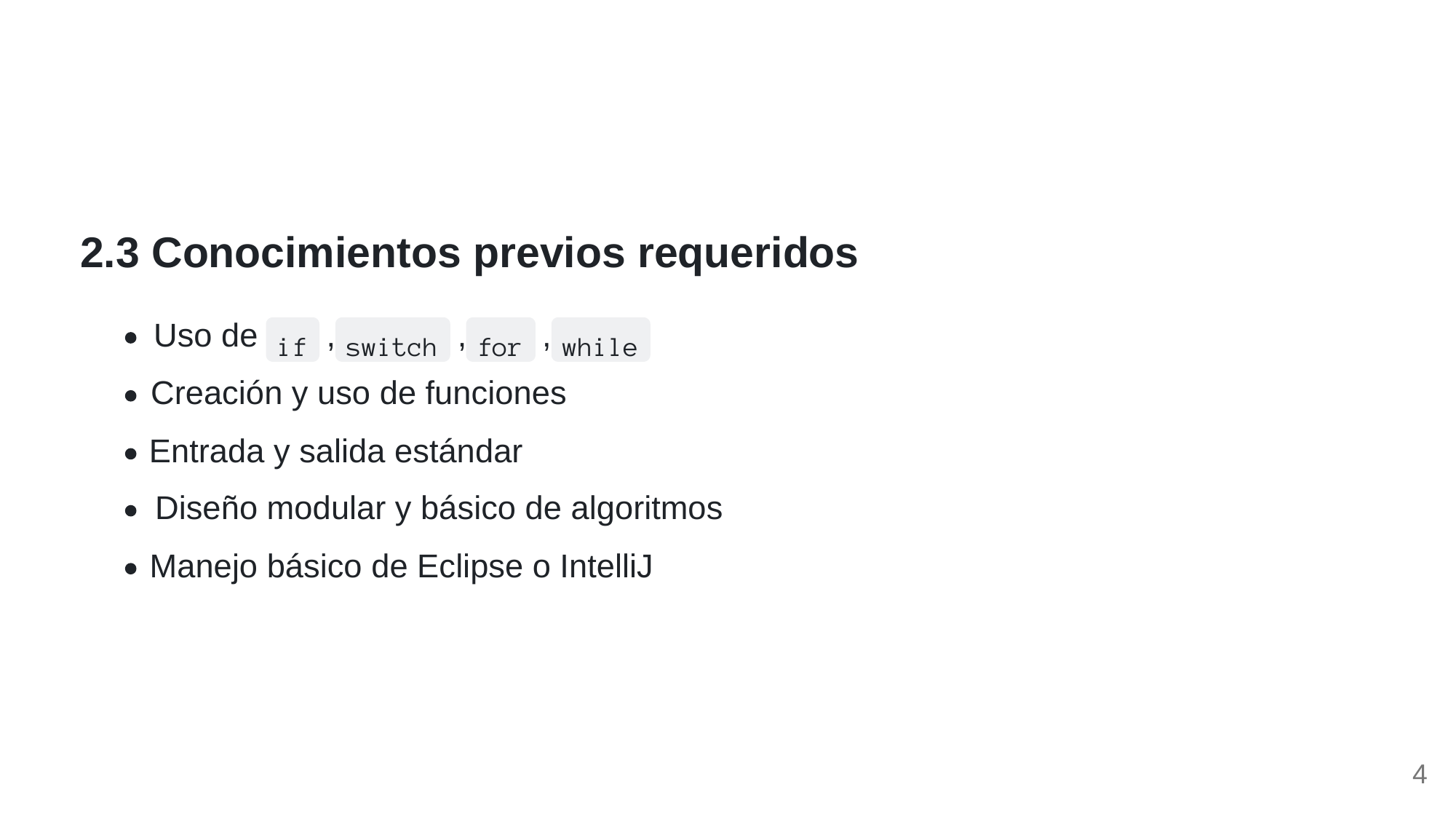

2.3 Conocimientos previos requeridos
Uso de
,
,
,

if
switch
for
while

Creación y uso de funciones

Entrada y salida estándar

Diseño modular y básico de algoritmos

Manejo básico de Eclipse o IntelliJ

4